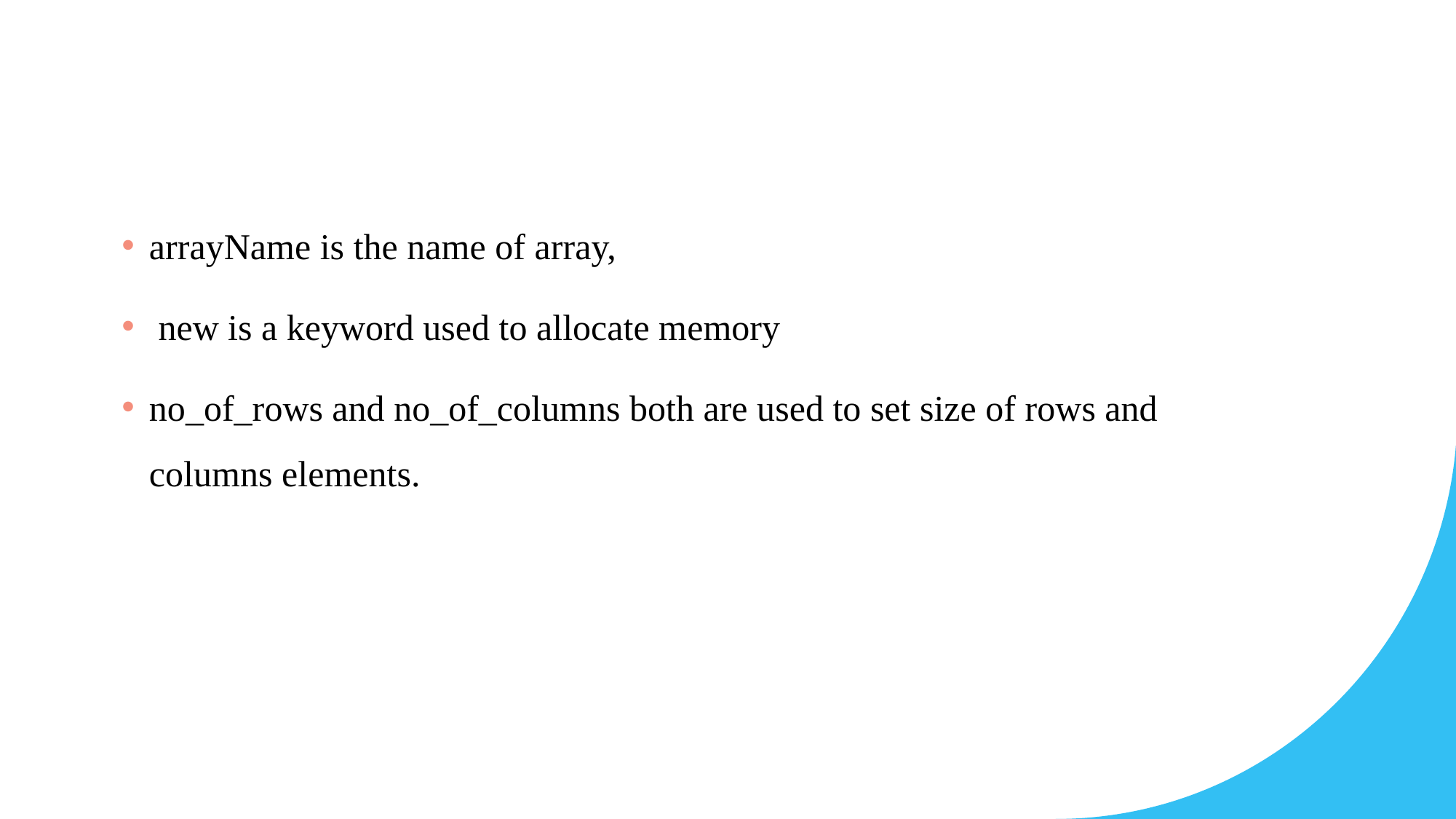

arrayName is the name of array,
 new is a keyword used to allocate memory
no_of_rows and no_of_columns both are used to set size of rows and columns elements.